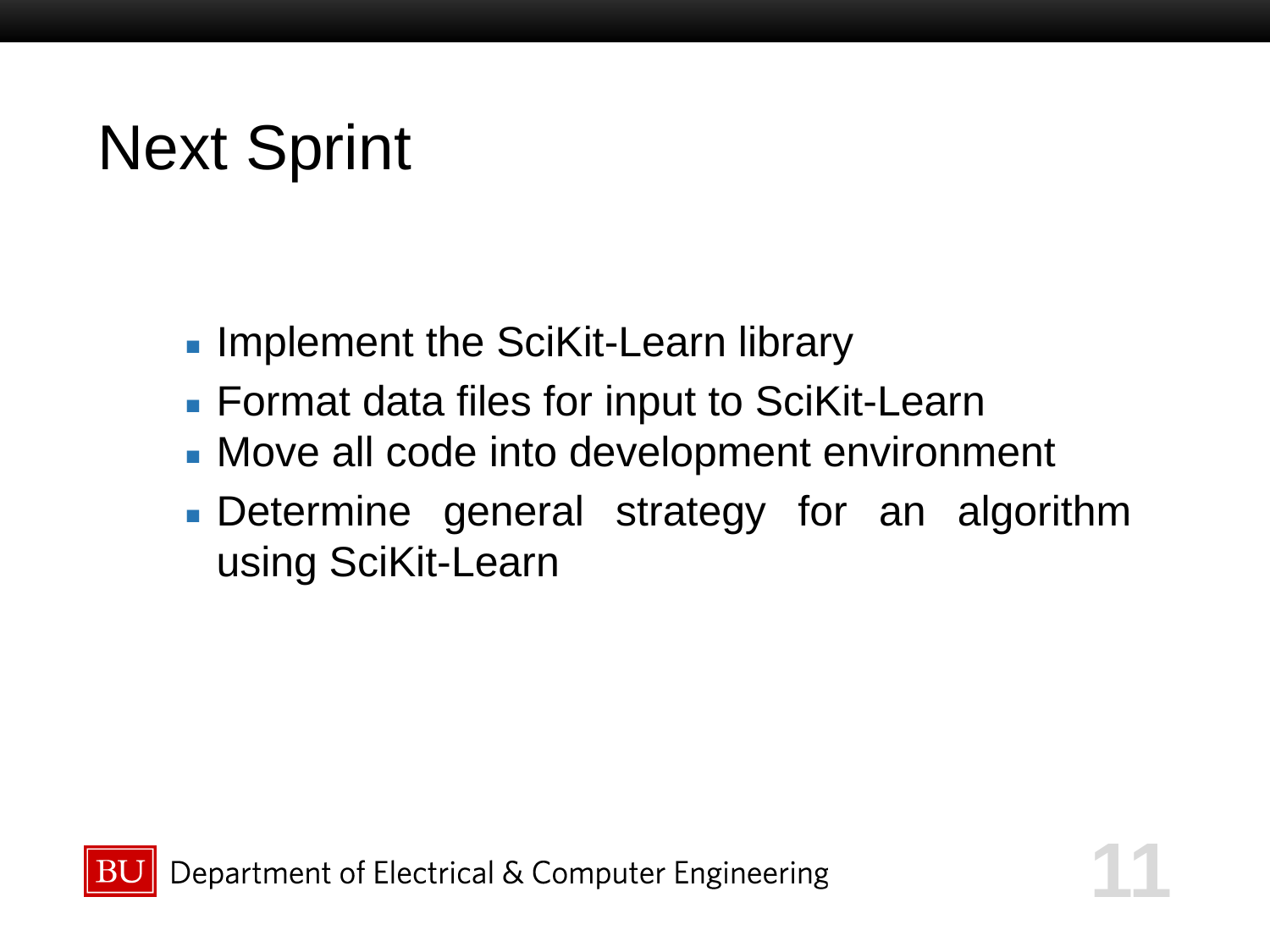

# Next Sprint
Implement the SciKit-Learn library
Format data files for input to SciKit-Learn
Move all code into development environment
Determine general strategy for an algorithm using SciKit-Learn
11